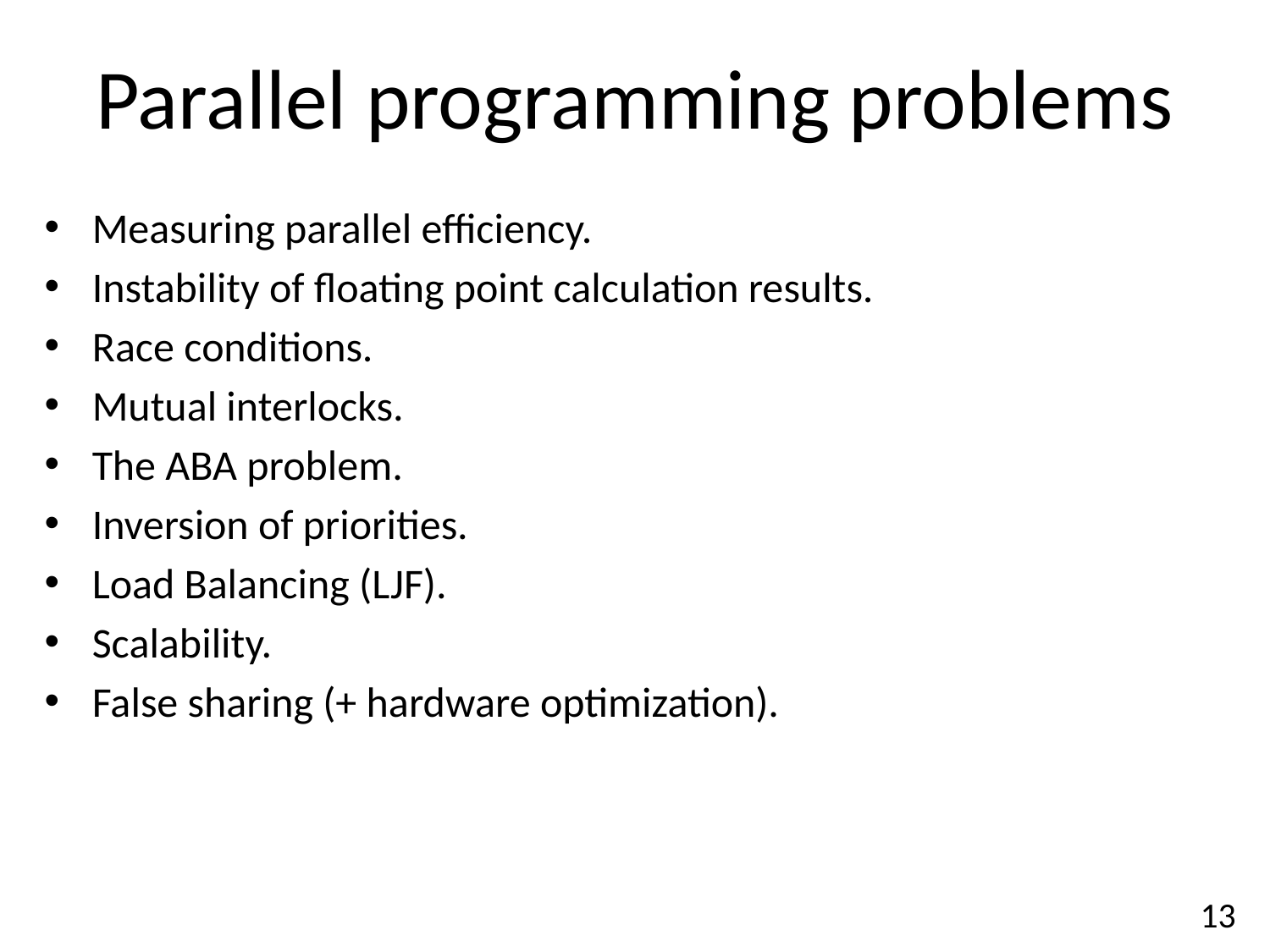

# Parallel programming problems
Measuring parallel efficiency.
Instability of floating point calculation results.
Race conditions.
Mutual interlocks.
The ABA problem.
Inversion of priorities.
Load Balancing (LJF).
Scalability.
False sharing (+ hardware optimization).
13